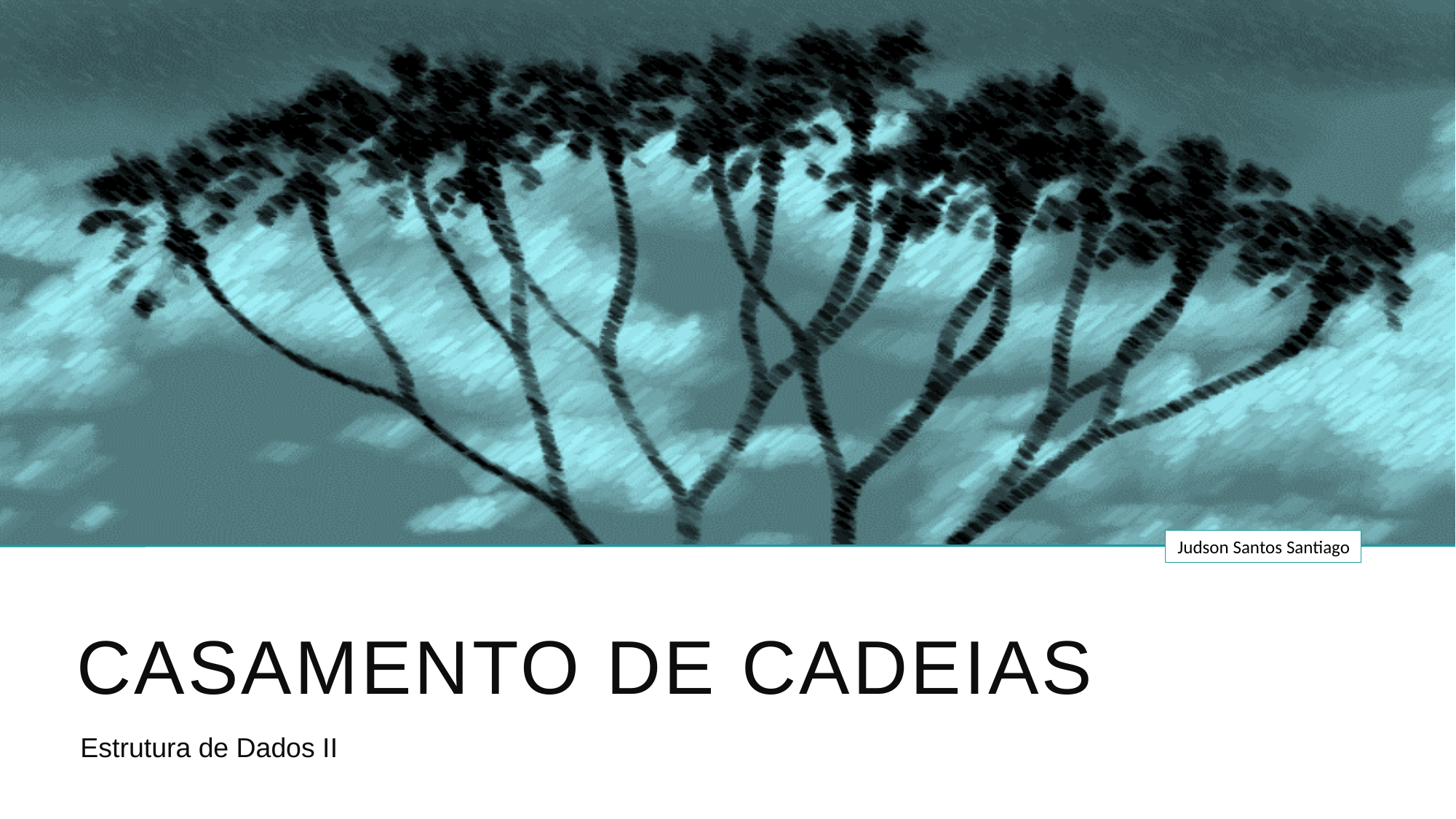

# Casamento de cadeias
Estrutura de Dados II